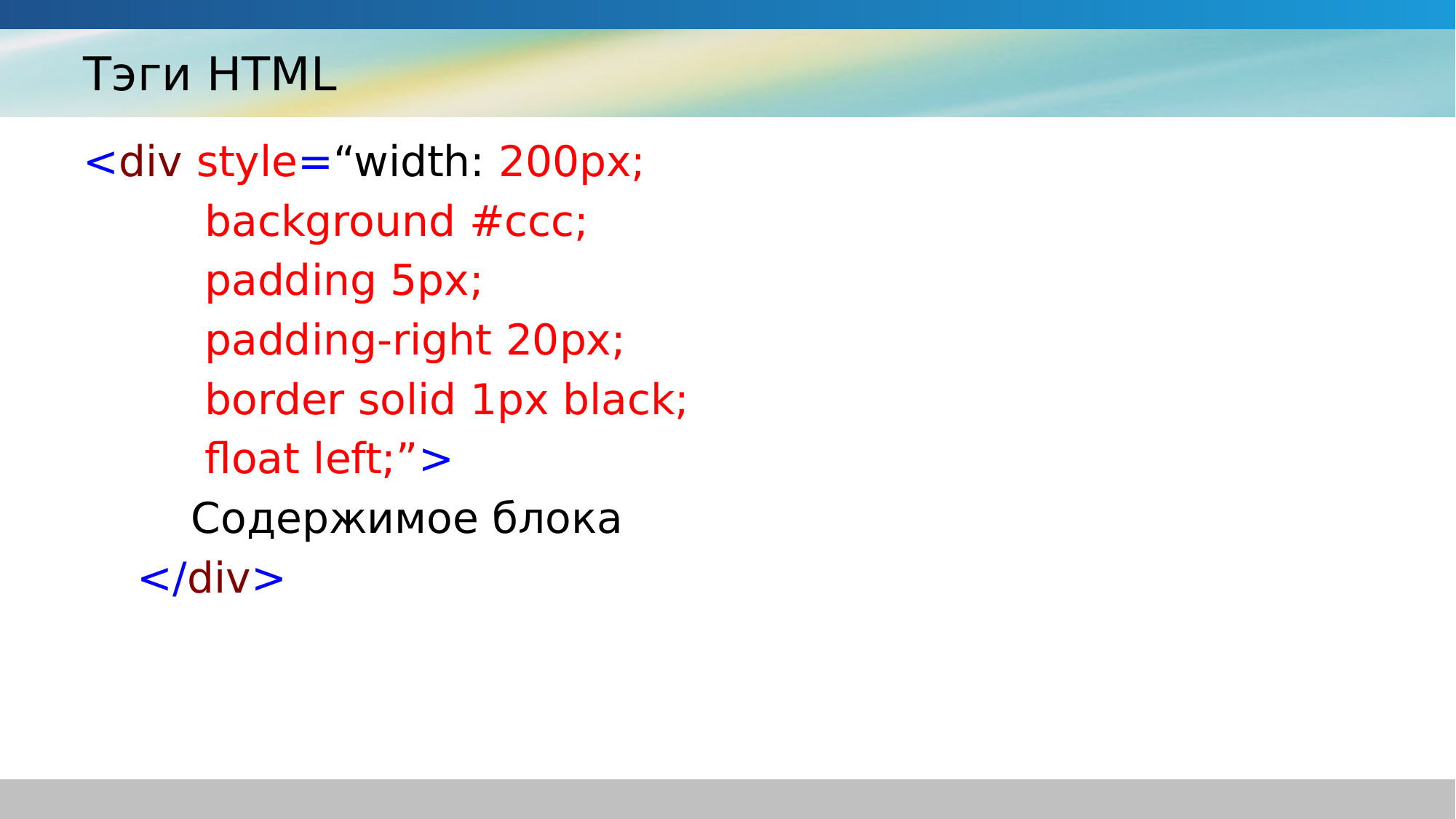

# Тэги HTML
<div style=“width: 200px;
         background #ccc;
         padding 5px;
         padding-right 20px;
         border solid 1px black;
         float left;”>
        Содержимое блока
    </div>